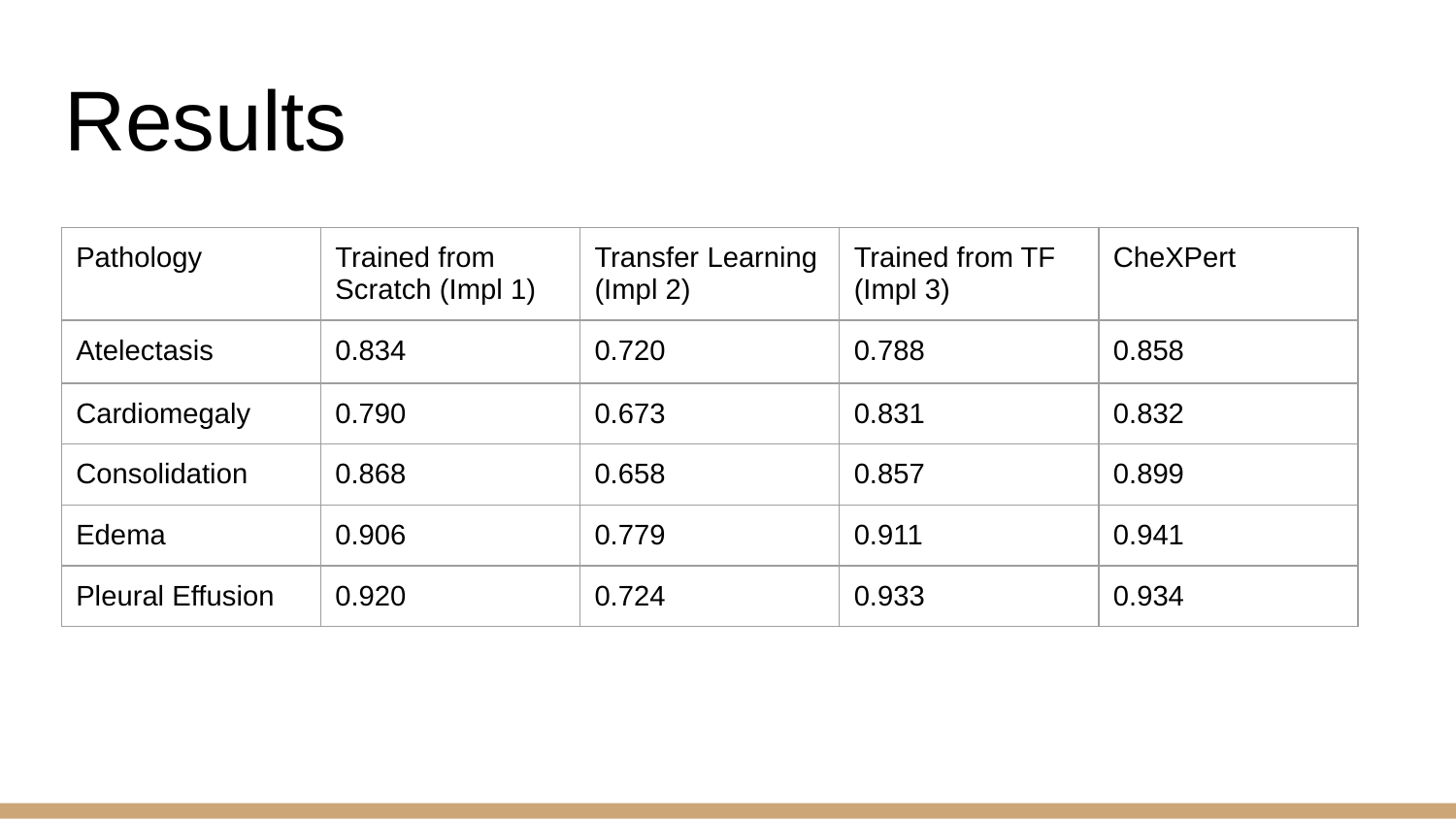

# Results
| Pathology | Trained from Scratch (Impl 1) | Transfer Learning (Impl 2) | Trained from TF (Impl 3) | CheXPert |
| --- | --- | --- | --- | --- |
| Atelectasis | 0.834 | 0.720 | 0.788 | 0.858 |
| Cardiomegaly | 0.790 | 0.673 | 0.831 | 0.832 |
| Consolidation | 0.868 | 0.658 | 0.857 | 0.899 |
| Edema | 0.906 | 0.779 | 0.911 | 0.941 |
| Pleural Effusion | 0.920 | 0.724 | 0.933 | 0.934 |